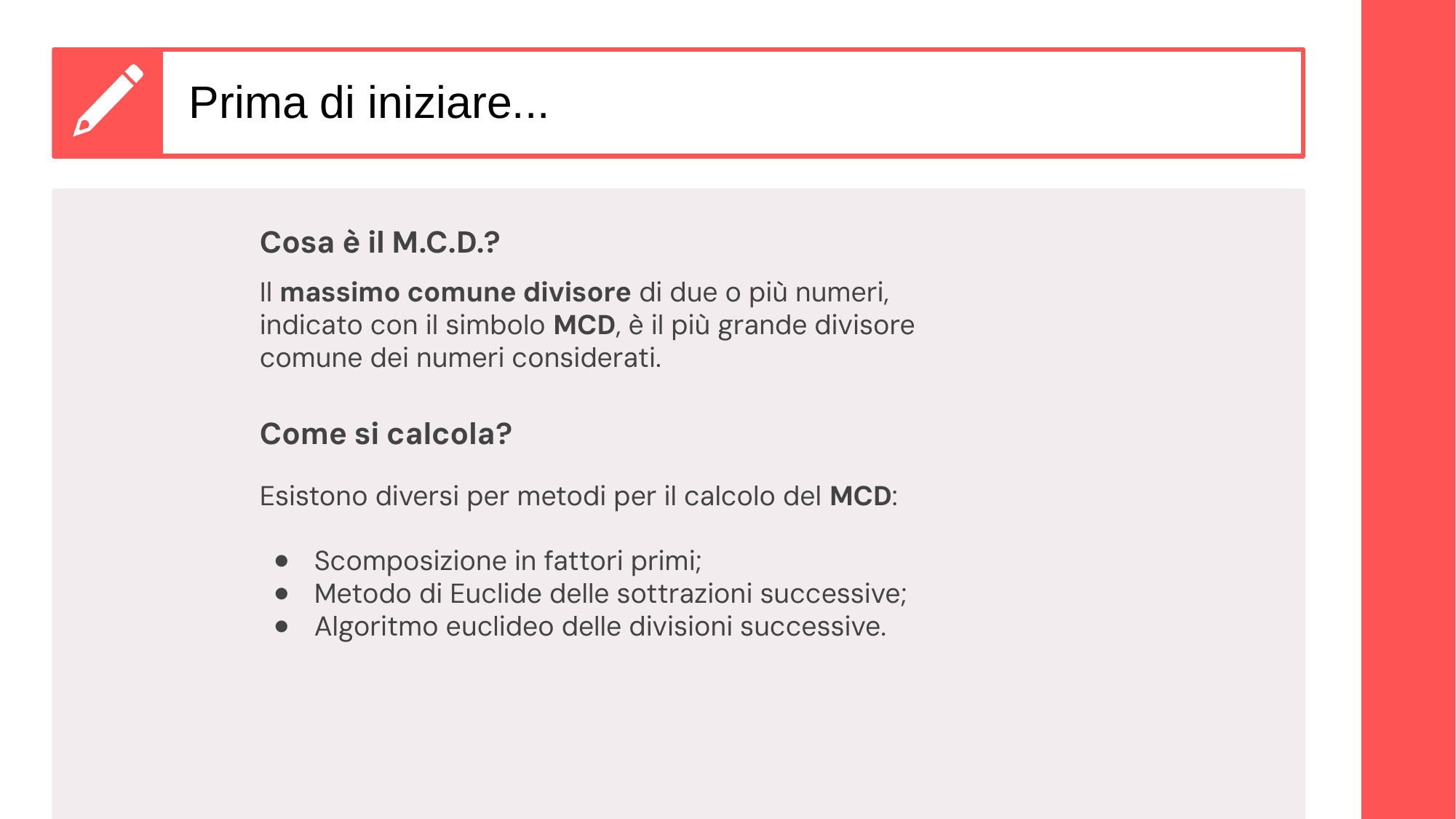

# Prima di iniziare...

Cosa è il M.C.D.?
Il massimo comune divisore di due o più numeri, indicato con il simbolo MCD, è il più grande divisore comune dei numeri considerati.

Come si calcola?
Esistono diversi per metodi per il calcolo del MCD:
Scomposizione in fattori primi;
Metodo di Euclide delle sottrazioni successive;
Algoritmo euclideo delle divisioni successive.